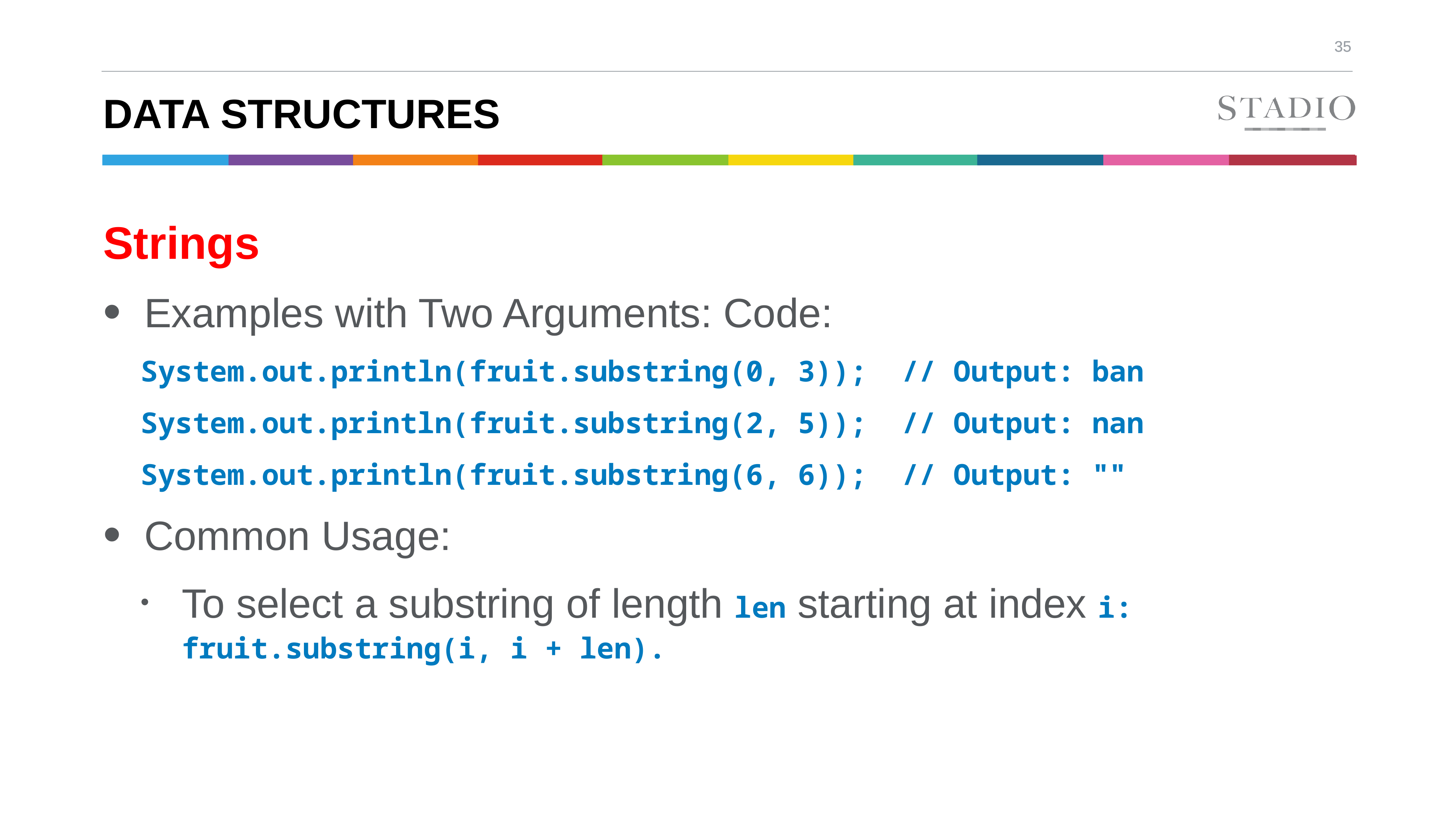

# Data structures

Strings
Examples with Two Arguments: Code:
System.out.println(fruit.substring(0, 3));  // Output: ban
System.out.println(fruit.substring(2, 5));  // Output: nan
System.out.println(fruit.substring(6, 6));  // Output: ""
Common Usage:
To select a substring of length len starting at index i: fruit.substring(i, i + len).